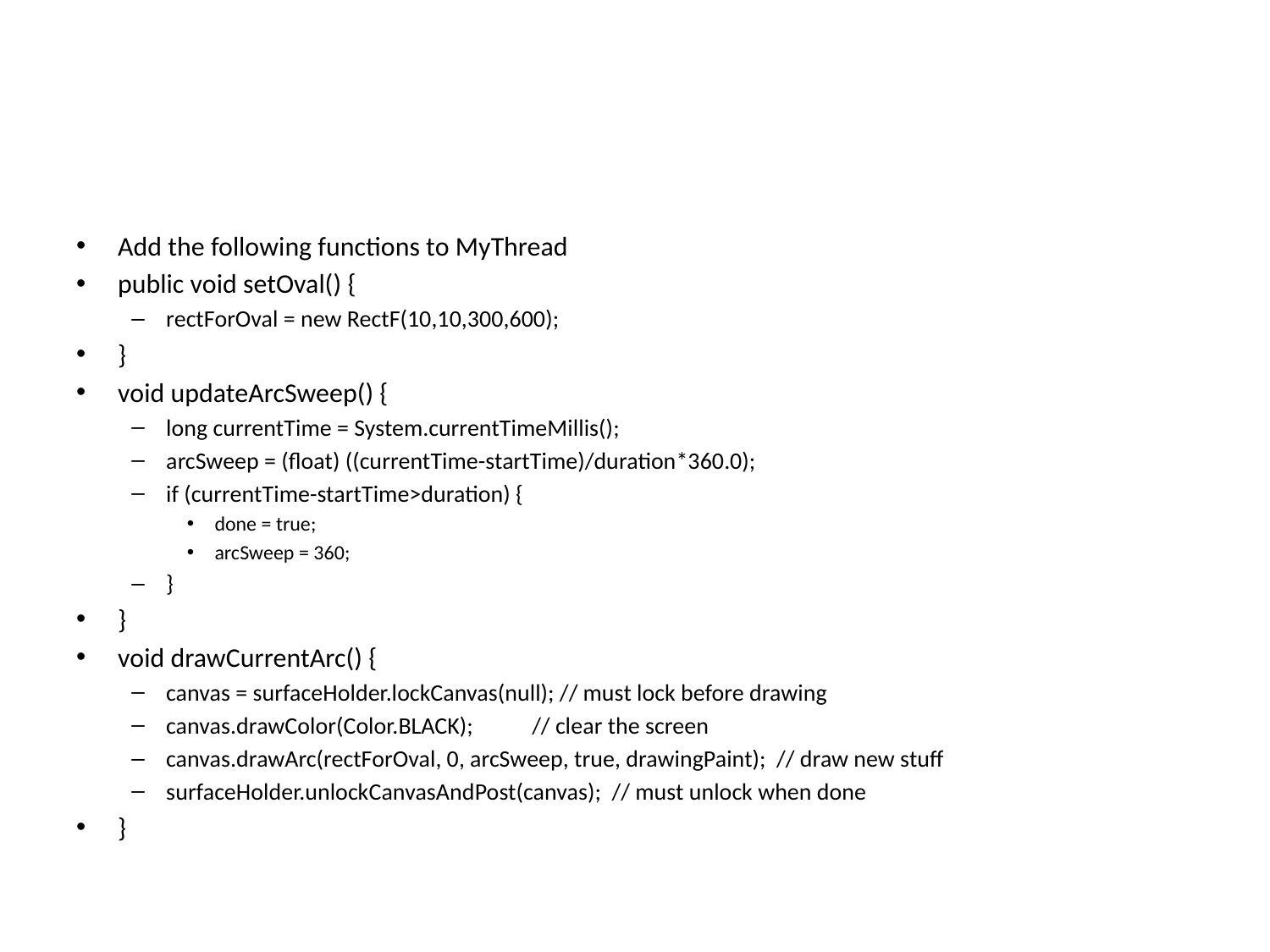

#
Add the following functions to MyThread
public void setOval() {
rectForOval = new RectF(10,10,300,600);
}
void updateArcSweep() {
long currentTime = System.currentTimeMillis();
arcSweep = (float) ((currentTime-startTime)/duration*360.0);
if (currentTime-startTime>duration) {
done = true;
arcSweep = 360;
}
}
void drawCurrentArc() {
canvas = surfaceHolder.lockCanvas(null); // must lock before drawing
canvas.drawColor(Color.BLACK);	// clear the screen
canvas.drawArc(rectForOval, 0, arcSweep, true, drawingPaint);  // draw new stuff
surfaceHolder.unlockCanvasAndPost(canvas);  // must unlock when done
}